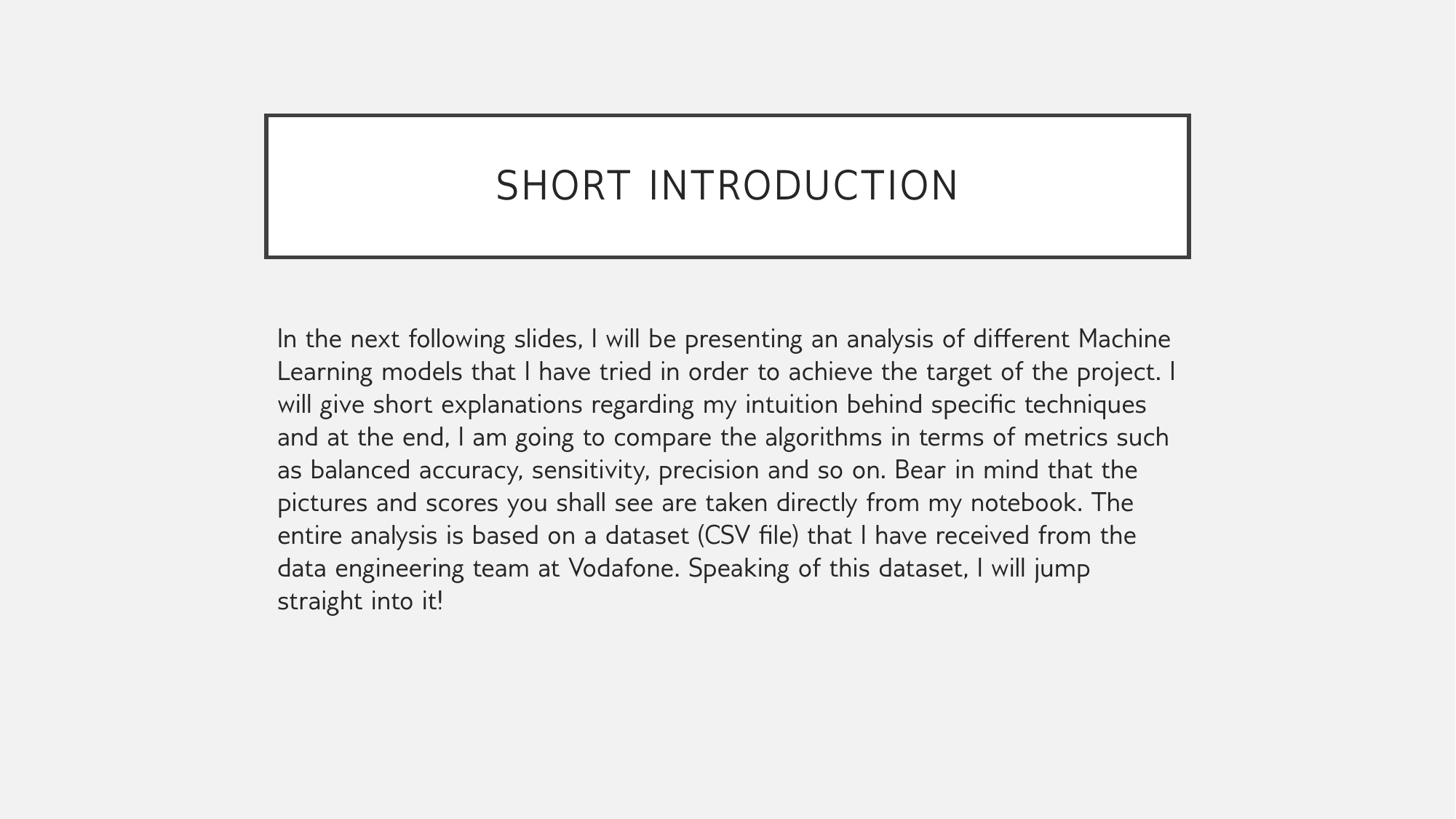

# Short introduction
In the next following slides, I will be presenting an analysis of different Machine Learning models that I have tried in order to achieve the target of the project. I will give short explanations regarding my intuition behind specific techniques and at the end, I am going to compare the algorithms in terms of metrics such as balanced accuracy, sensitivity, precision and so on. Bear in mind that the pictures and scores you shall see are taken directly from my notebook. The entire analysis is based on a dataset (CSV file) that I have received from the data engineering team at Vodafone. Speaking of this dataset, I will jump straight into it!